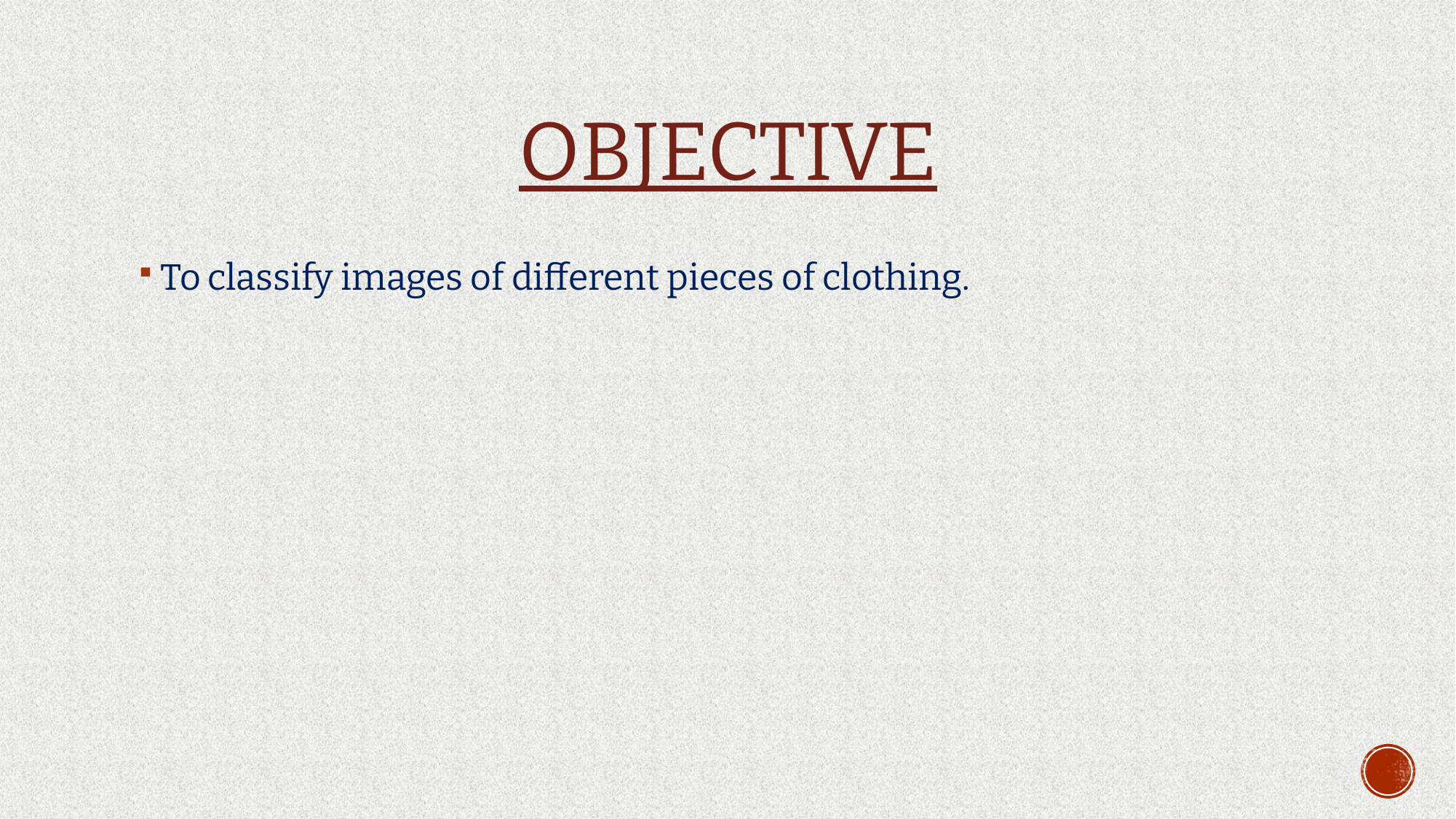

# Objective
To classify images of different pieces of clothing.